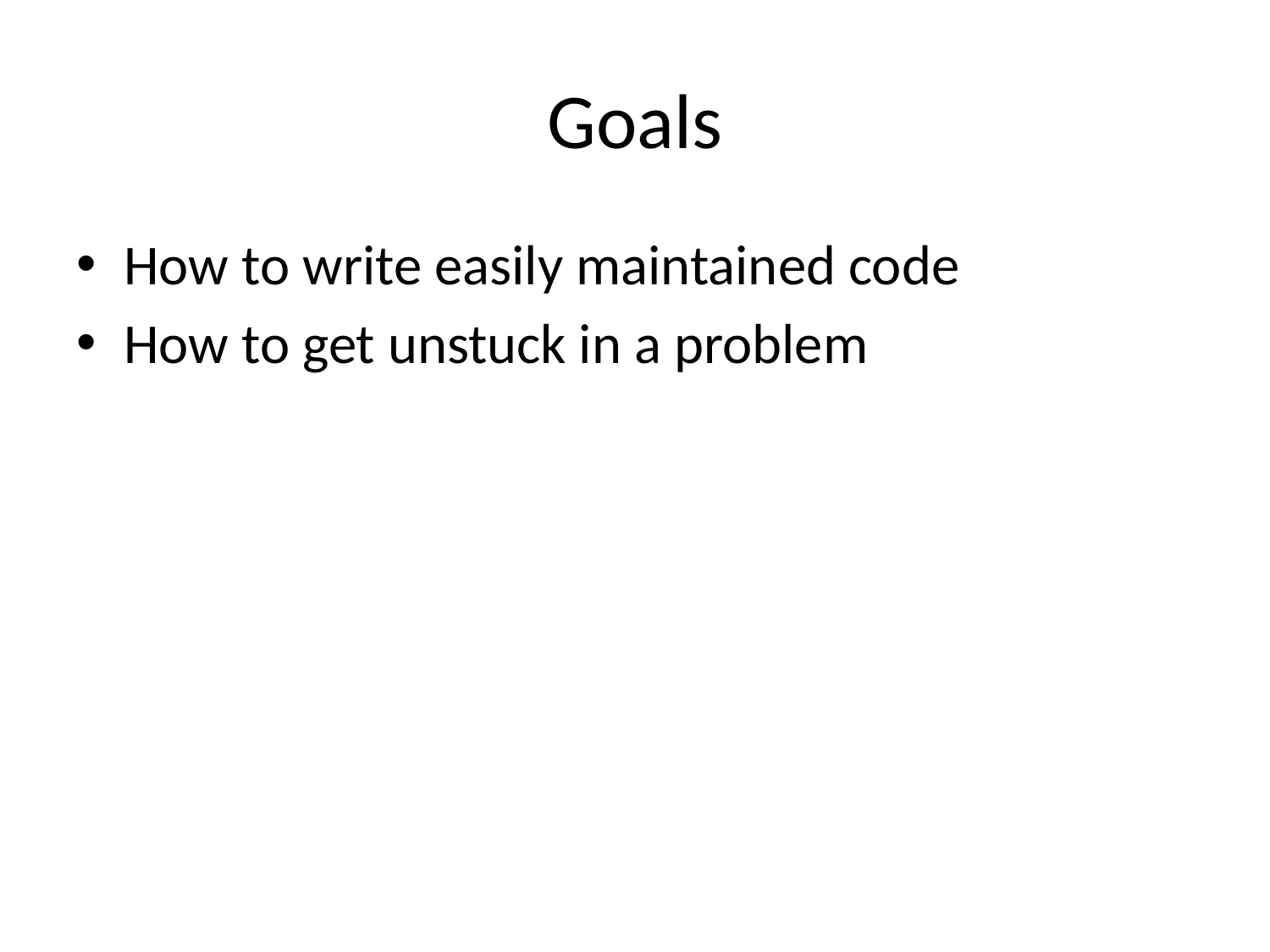

# Goals
How to write easily maintained code
How to get unstuck in a problem